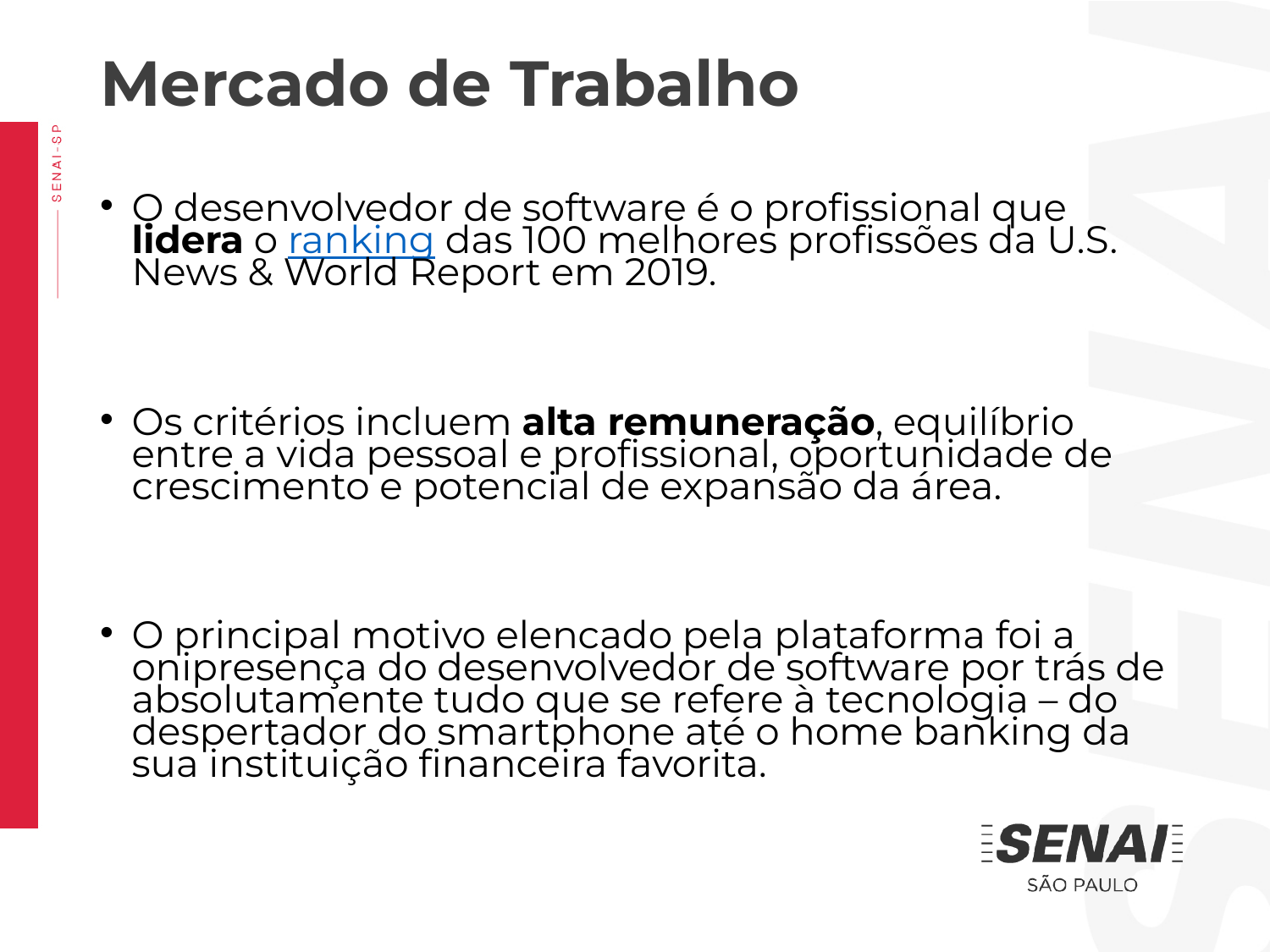

Mercado de Trabalho
O desenvolvedor de software é o profissional que lidera o ranking das 100 melhores profissões da U.S. News & World Report em 2019.

Os critérios incluem alta remuneração, equilíbrio entre a vida pessoal e profissional, oportunidade de crescimento e potencial de expansão da área.

O principal motivo elencado pela plataforma foi a onipresença do desenvolvedor de software por trás de absolutamente tudo que se refere à tecnologia – do despertador do smartphone até o home banking da sua instituição financeira favorita.